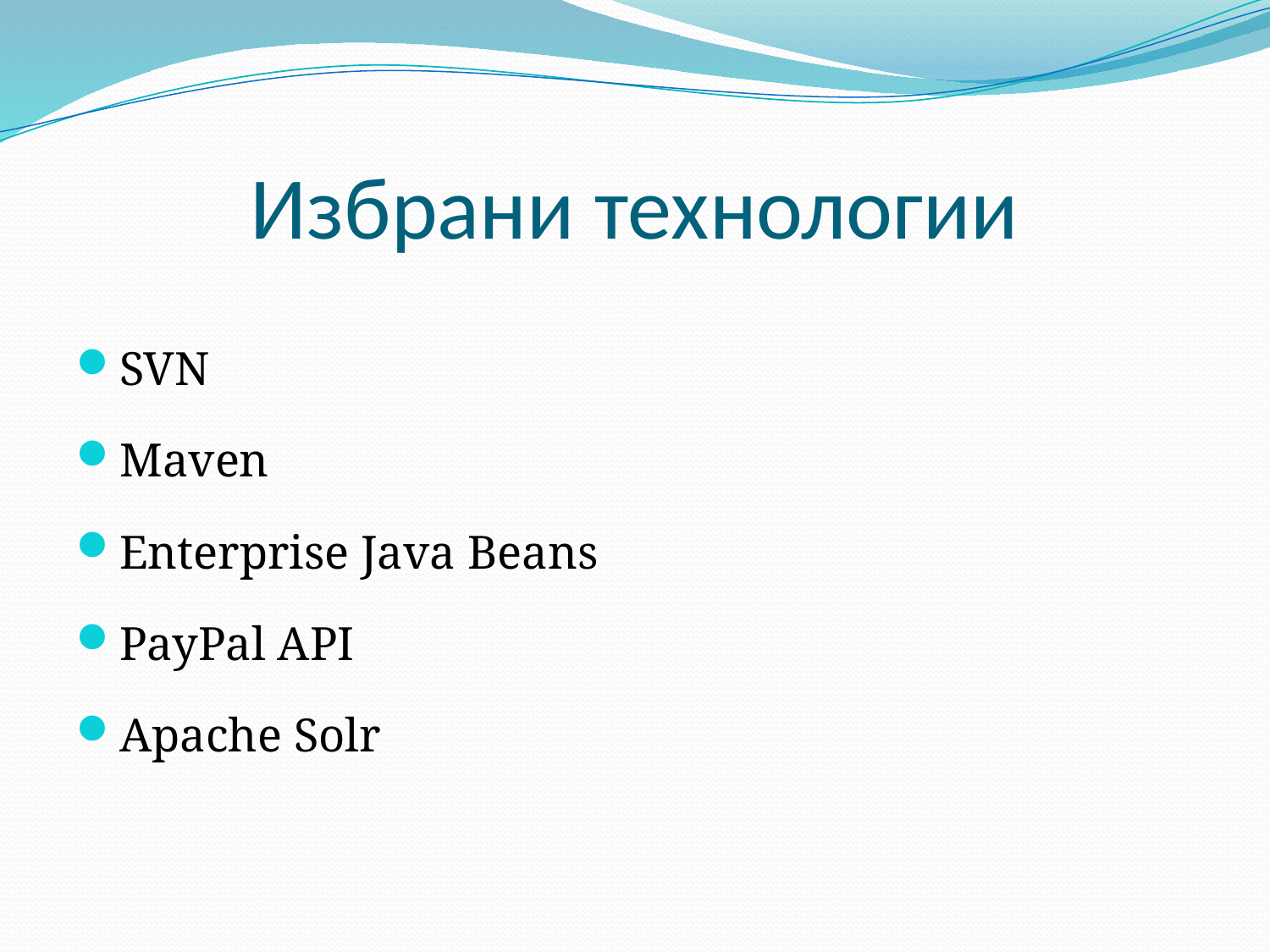

# Избрани технологии
SVN
Maven
Enterprise Java Beans
PayPal API
Apache Solr